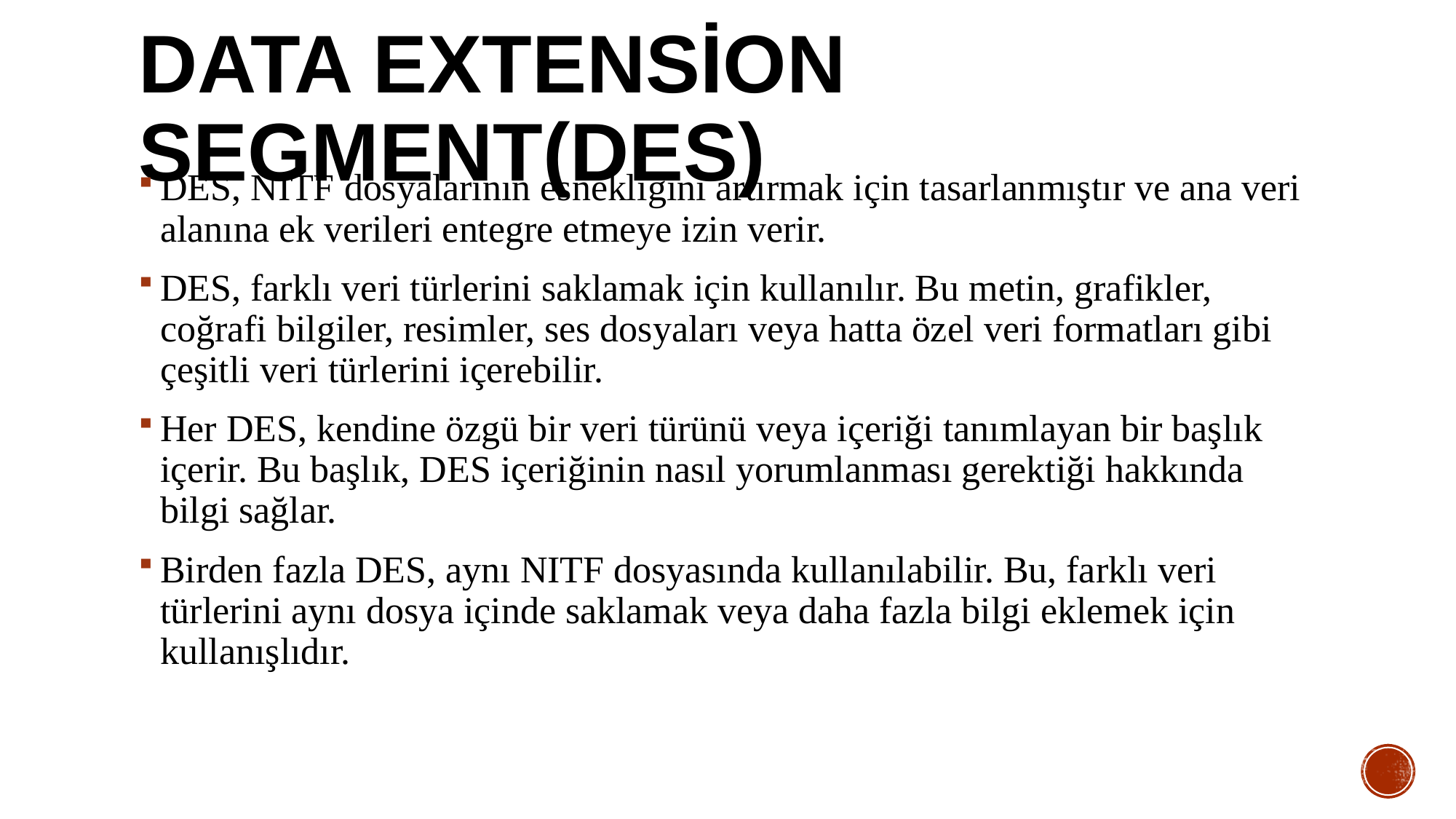

# Data Extension Segment(des)
DES, NITF dosyalarının esnekliğini artırmak için tasarlanmıştır ve ana veri alanına ek verileri entegre etmeye izin verir.
DES, farklı veri türlerini saklamak için kullanılır. Bu metin, grafikler, coğrafi bilgiler, resimler, ses dosyaları veya hatta özel veri formatları gibi çeşitli veri türlerini içerebilir.
Her DES, kendine özgü bir veri türünü veya içeriği tanımlayan bir başlık içerir. Bu başlık, DES içeriğinin nasıl yorumlanması gerektiği hakkında bilgi sağlar.
Birden fazla DES, aynı NITF dosyasında kullanılabilir. Bu, farklı veri türlerini aynı dosya içinde saklamak veya daha fazla bilgi eklemek için kullanışlıdır.